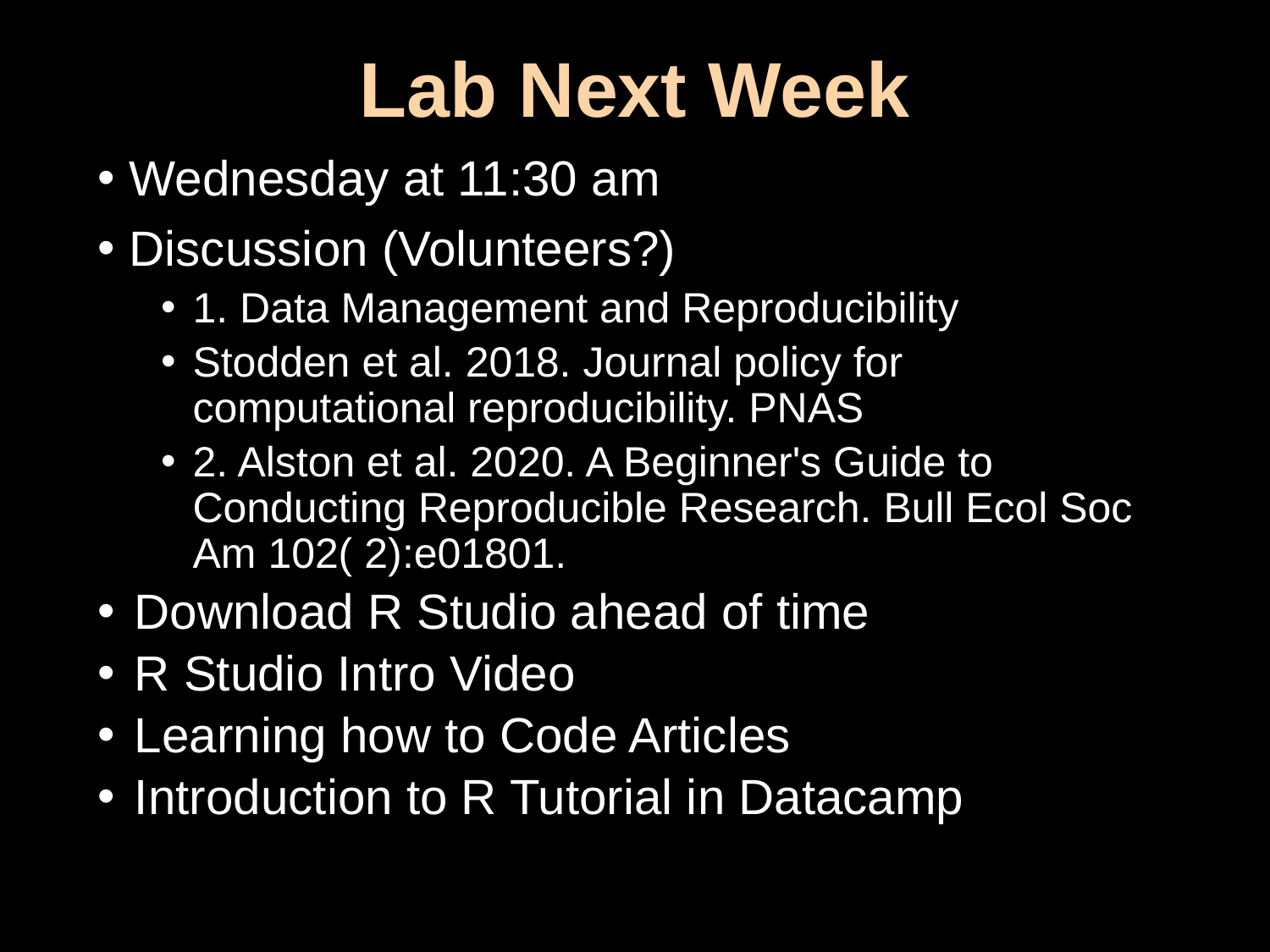

# Lab Next Week
Wednesday at 11:30 am
Discussion (Volunteers?)
1. Data Management and Reproducibility
Stodden et al. 2018. Journal policy for computational reproducibility. PNAS
2. Alston et al. 2020. A Beginner's Guide to Conducting Reproducible Research. Bull Ecol Soc Am 102( 2):e01801.
Download R Studio ahead of time
R Studio Intro Video
Learning how to Code Articles
Introduction to R Tutorial in Datacamp